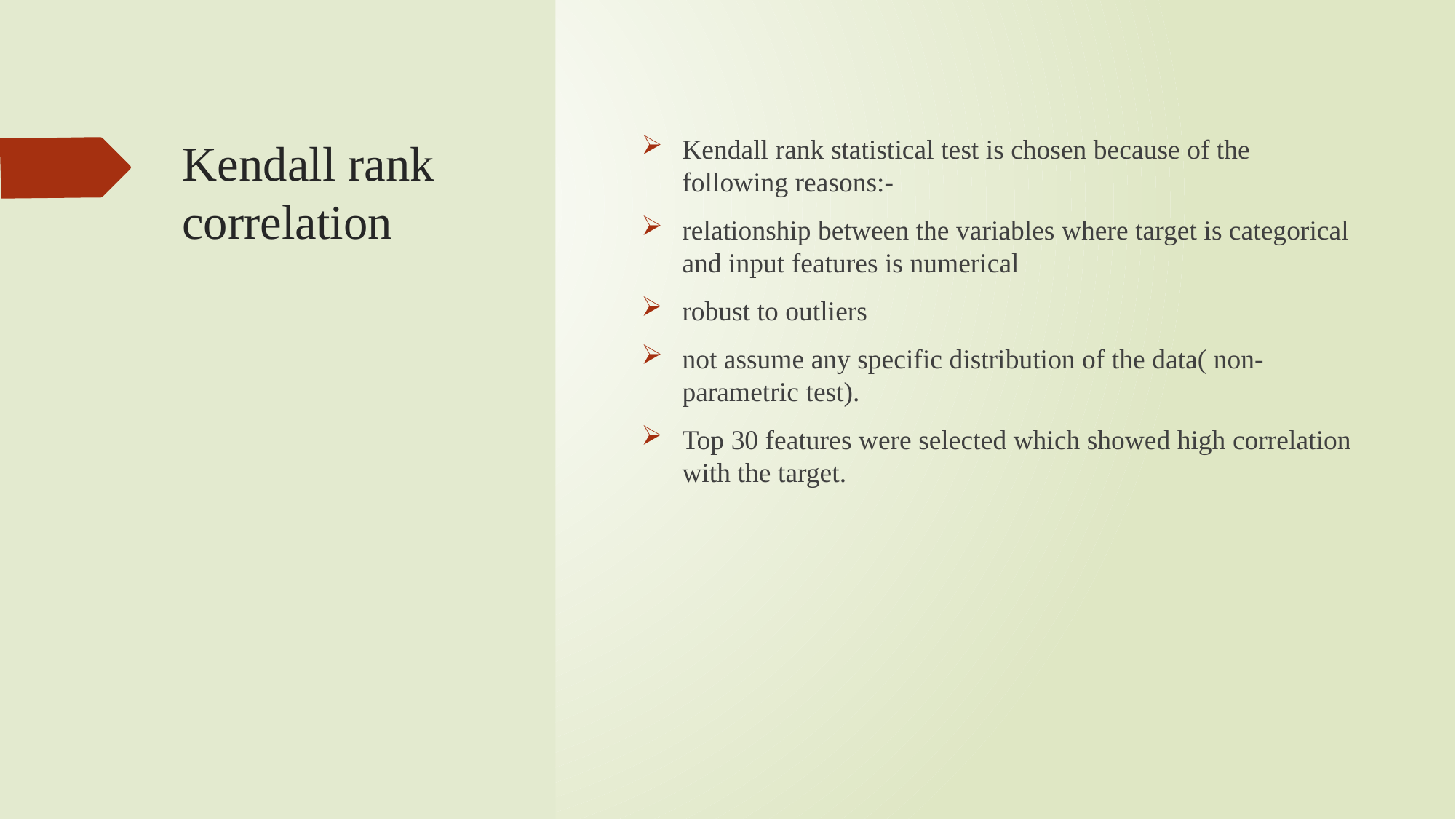

# Kendall rank correlation
Kendall rank statistical test is chosen because of the following reasons:-
relationship between the variables where target is categorical and input features is numerical
robust to outliers
not assume any specific distribution of the data( non- parametric test).
Top 30 features were selected which showed high correlation with the target.